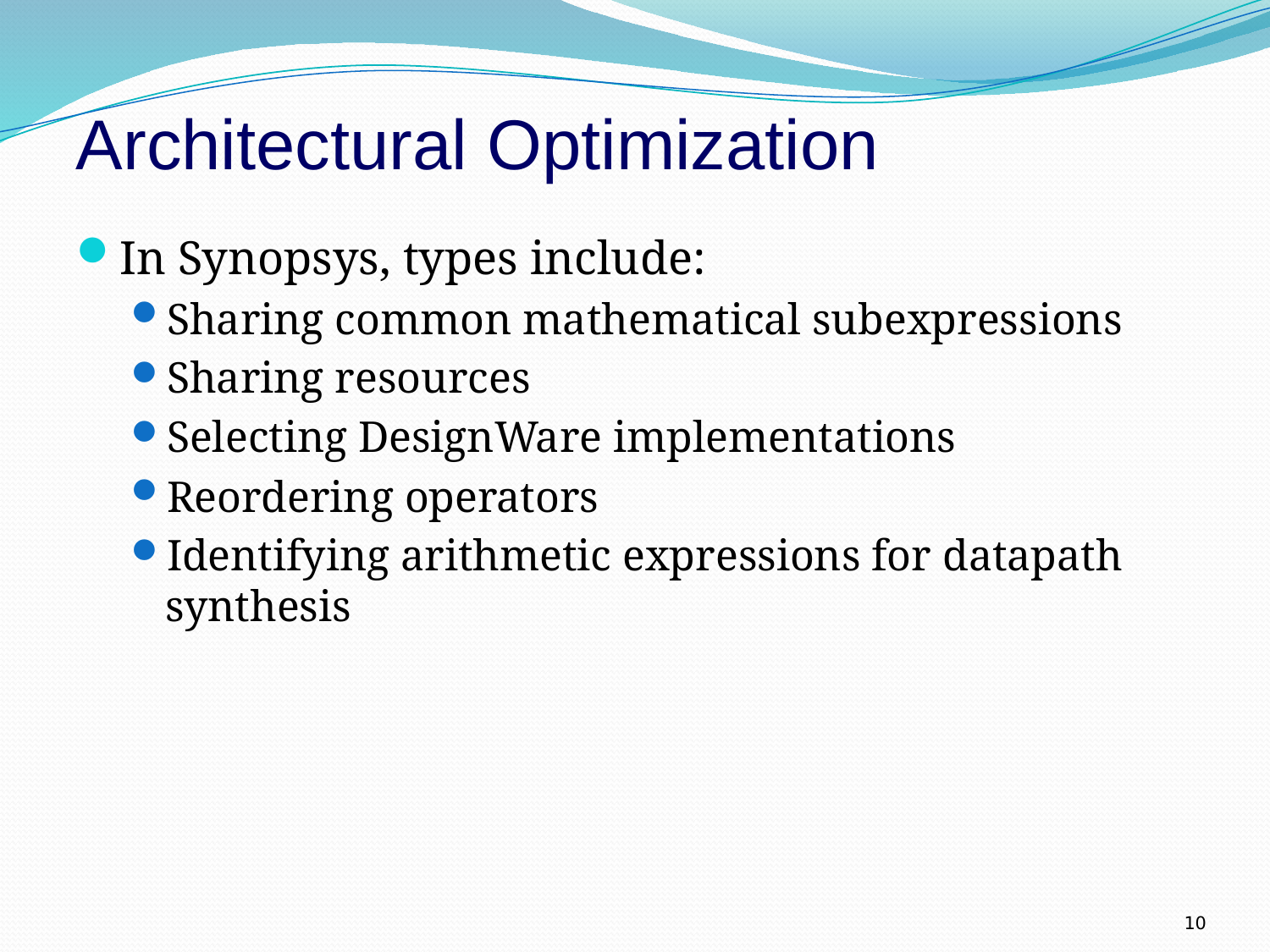

Architectural Optimization
In Synopsys, types include:
Sharing common mathematical subexpressions
Sharing resources
Selecting DesignWare implementations
Reordering operators
Identifying arithmetic expressions for datapath synthesis
10